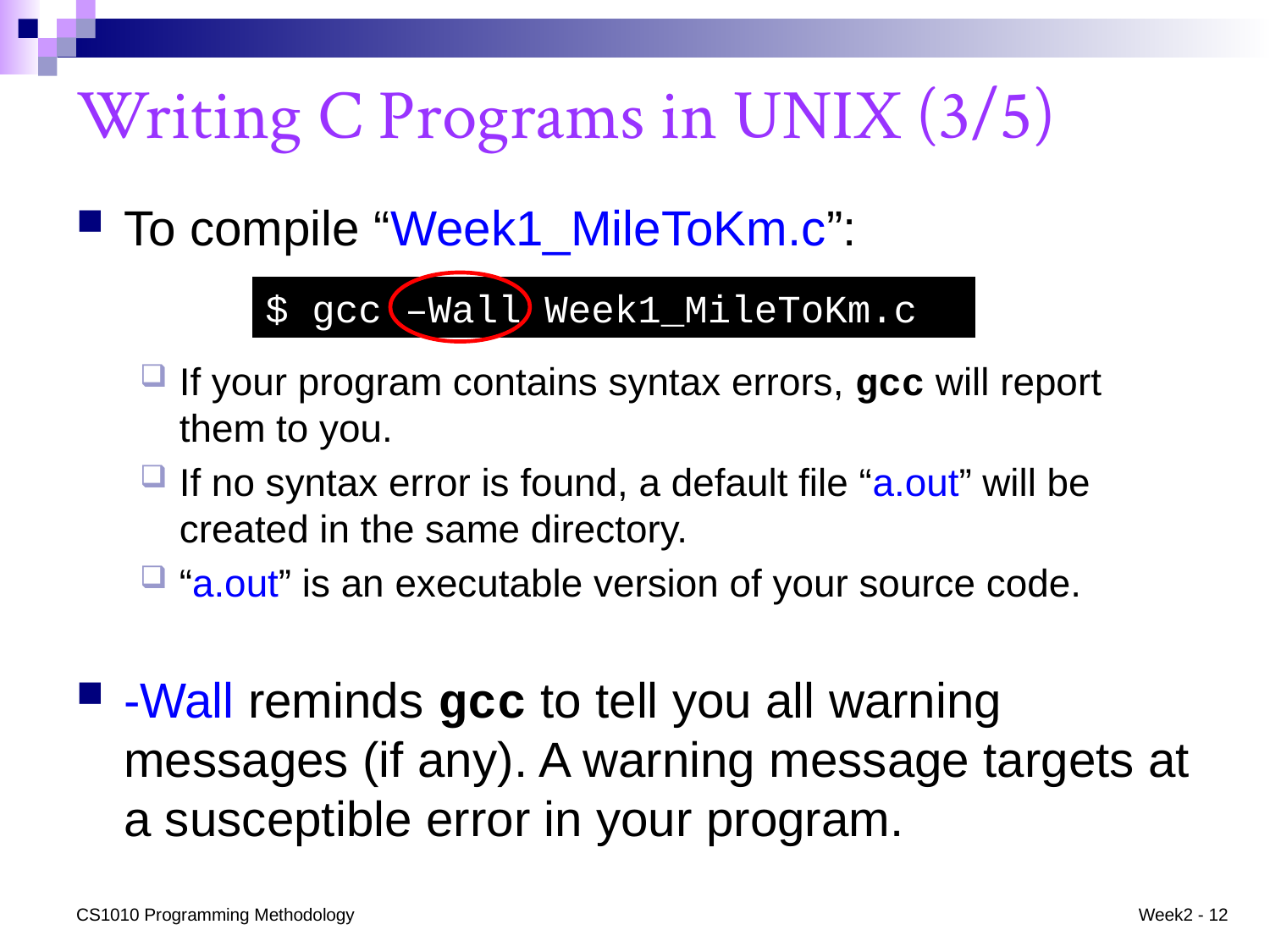

# Writing C Programs in UNIX (3/5)
To compile “Week1_MileToKm.c”:

If your program contains syntax errors, gcc will report them to you.
If no syntax error is found, a default file “a.out” will be created in the same directory.
“a.out” is an executable version of your source code.

-Wall reminds gcc to tell you all warning messages (if any). A warning message targets at a susceptible error in your program.

$ gcc –Wall Week1_MileToKm.c
CS1010 Programming Methodology
Week2 - 12